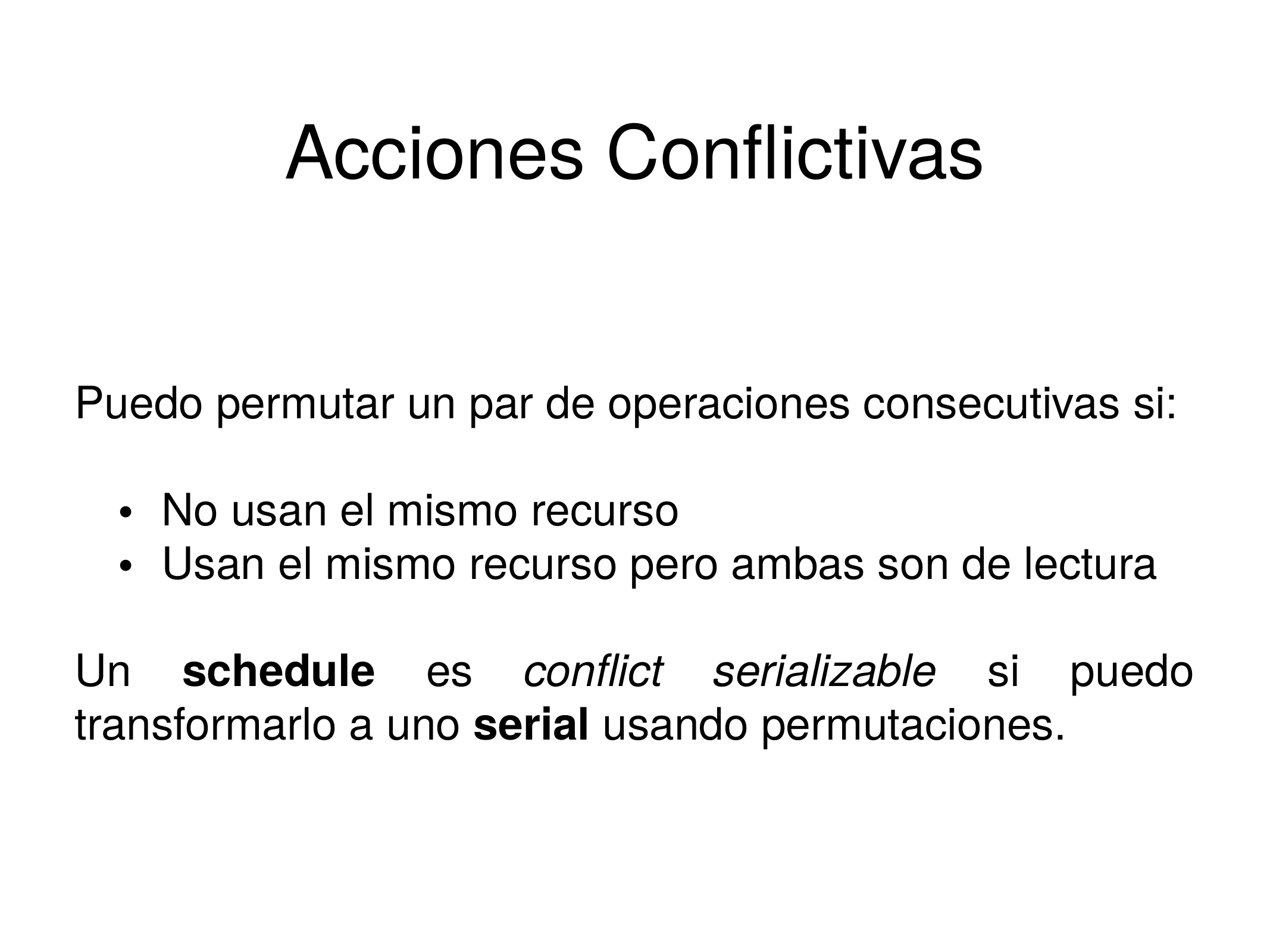

Acciones Conflictivas
Puedo permutar un par de operaciones consecutivas si:

No usan el mismo recurso
Usan el mismo recurso pero ambas son de lectura

Un schedule es conflict serializable si puedo transformarlo a uno serial usando permutaciones.